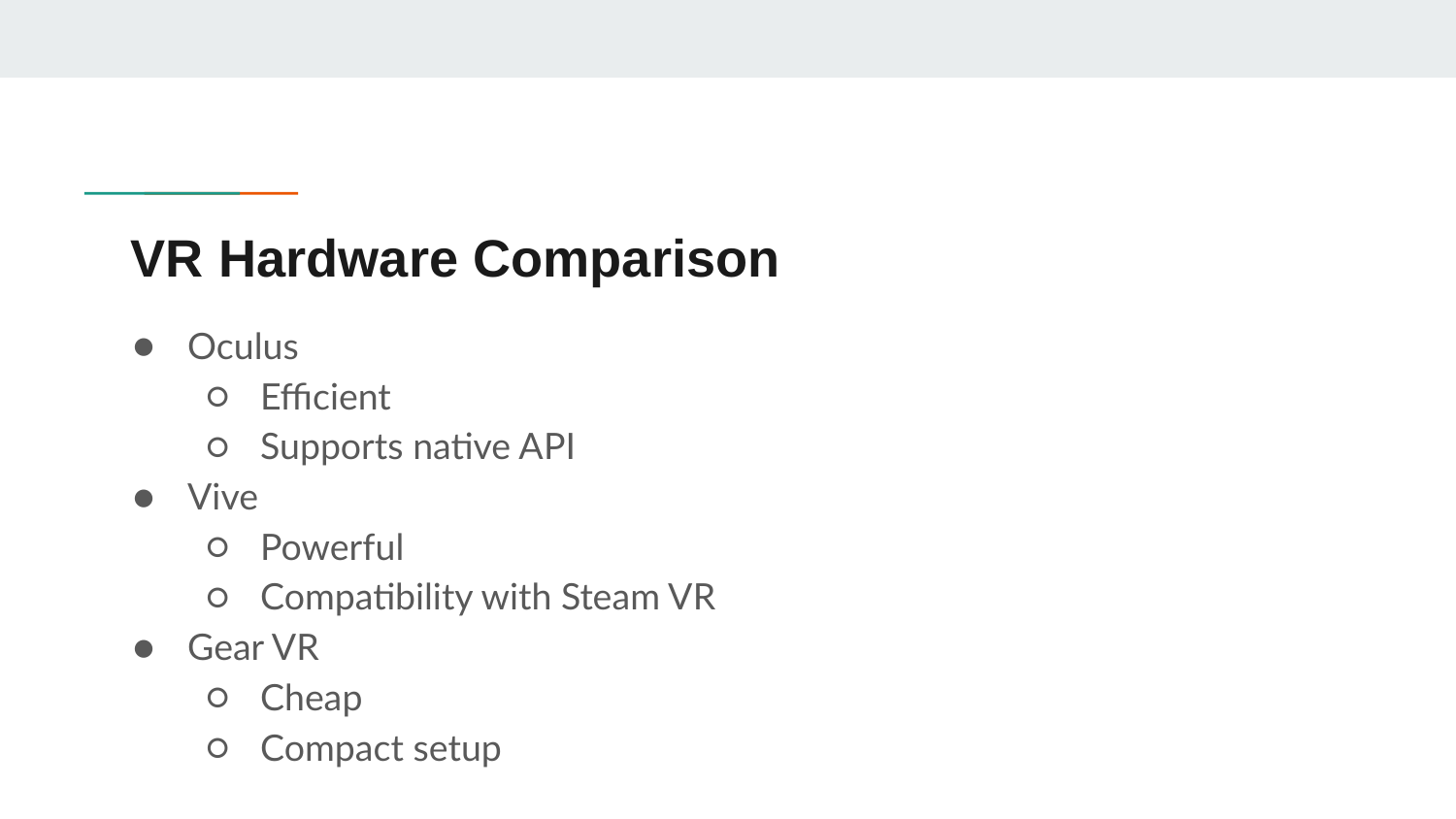

# VR Hardware Comparison
Oculus
Efficient
Supports native API
Vive
Powerful
Compatibility with Steam VR
Gear VR
Cheap
Compact setup